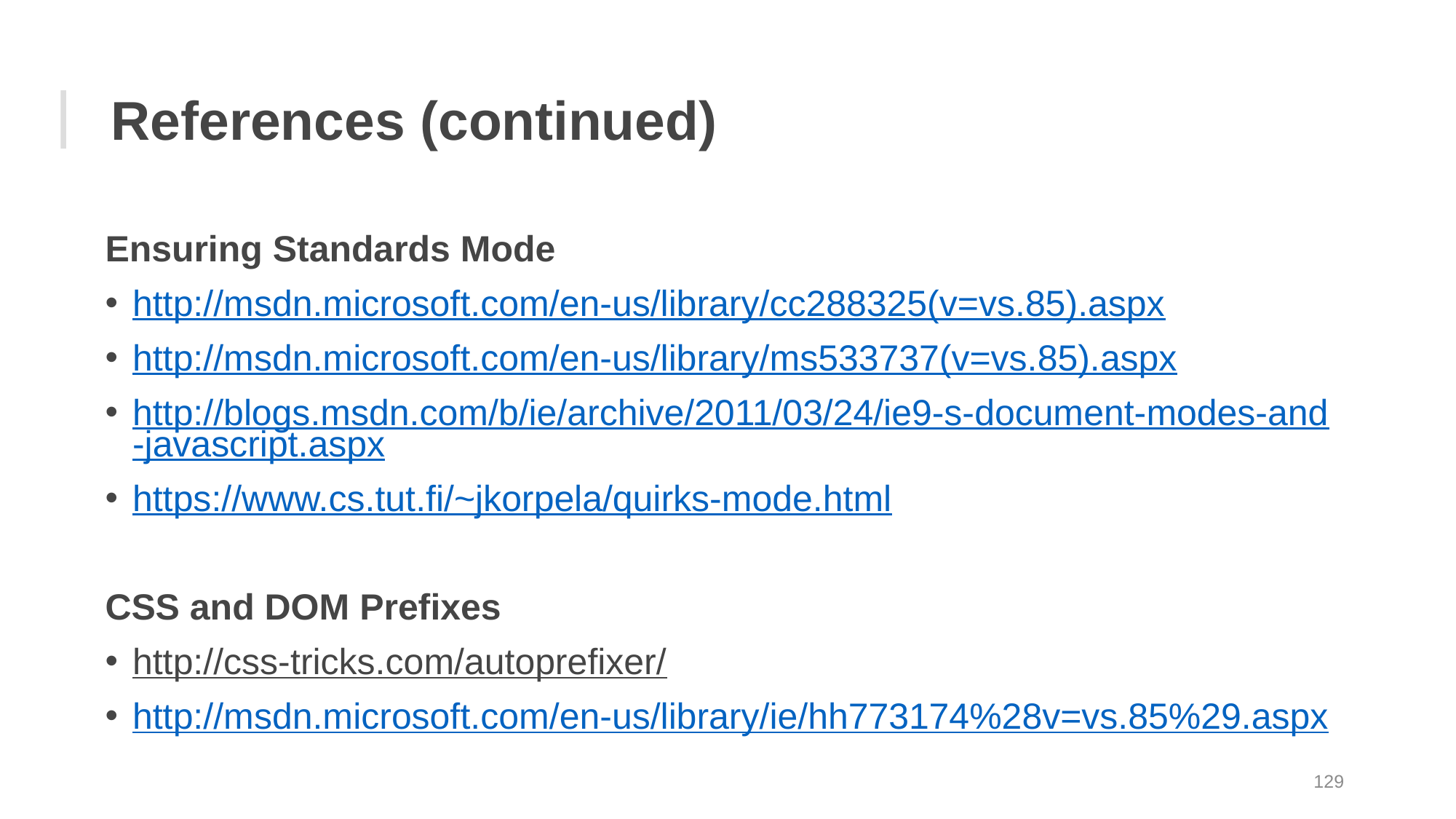

# References (continued)
Ensuring Standards Mode
http://msdn.microsoft.com/en-us/library/cc288325(v=vs.85).aspx
http://msdn.microsoft.com/en-us/library/ms533737(v=vs.85).aspx
http://blogs.msdn.com/b/ie/archive/2011/03/24/ie9-s-document-modes-and-javascript.aspx
https://www.cs.tut.fi/~jkorpela/quirks-mode.html

CSS and DOM Prefixes
http://css-tricks.com/autoprefixer/
http://msdn.microsoft.com/en-us/library/ie/hh773174%28v=vs.85%29.aspx

129